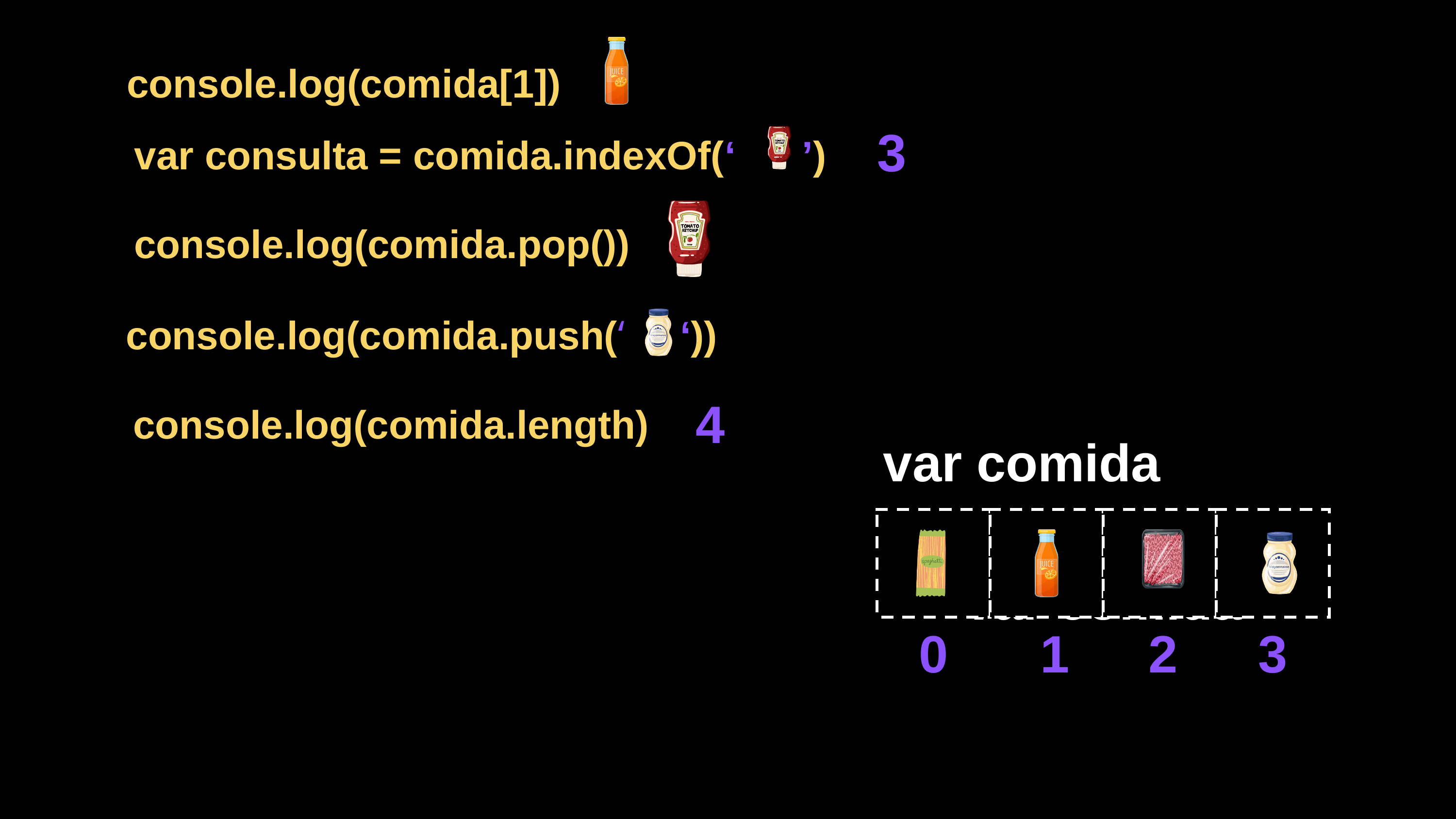

console.log(comida[1])
3
var consulta = comida.indexOf(‘      ’)

console.log(comida.pop())
console.log(comida.push(‘     ‘))

4
console.log(comida.length)
var comida

var comida
0
1
2
3